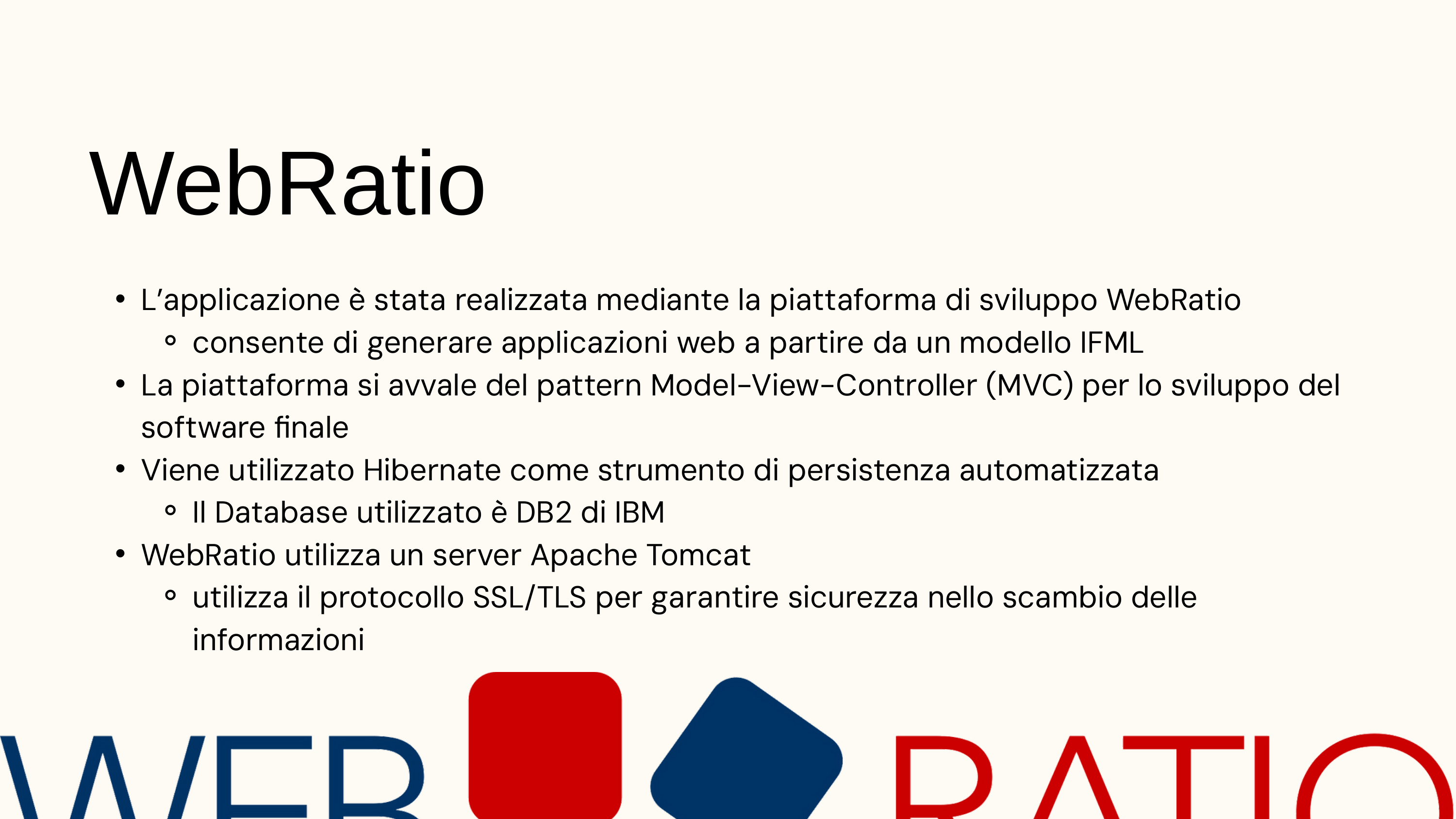

WebRatio
L’applicazione è stata realizzata mediante la piattaforma di sviluppo WebRatio
consente di generare applicazioni web a partire da un modello IFML
La piattaforma si avvale del pattern Model-View-Controller (MVC) per lo sviluppo del software finale
Viene utilizzato Hibernate come strumento di persistenza automatizzata
Il Database utilizzato è DB2 di IBM
WebRatio utilizza un server Apache Tomcat
utilizza il protocollo SSL/TLS per garantire sicurezza nello scambio delle informazioni